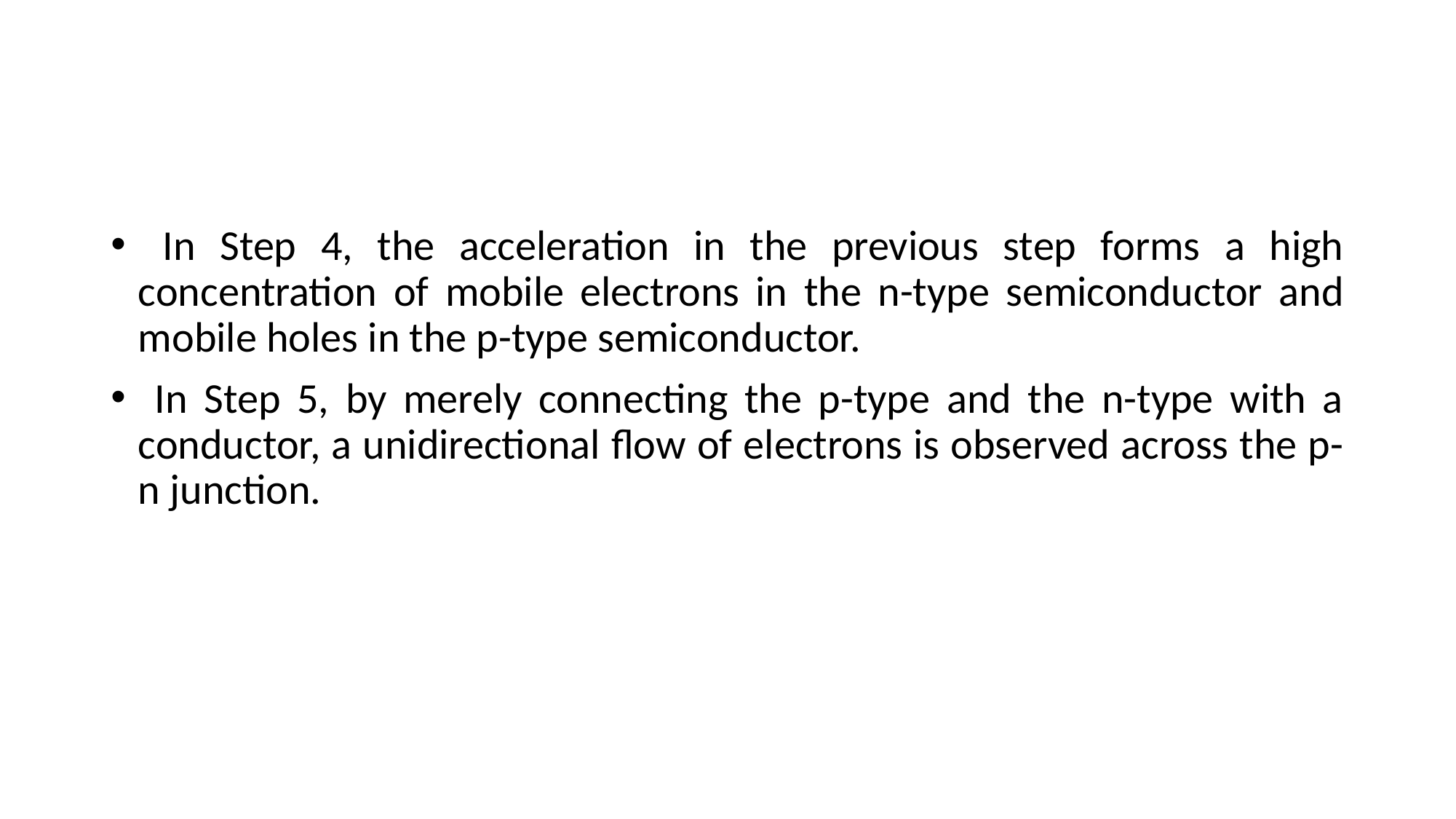

#
 In Step 4, the acceleration in the previous step forms a high concentration of mobile electrons in the n-type semiconductor and mobile holes in the p-type semiconductor.
 In Step 5, by merely connecting the p-type and the n-type with a conductor, a unidirectional flow of electrons is observed across the p-n junction.